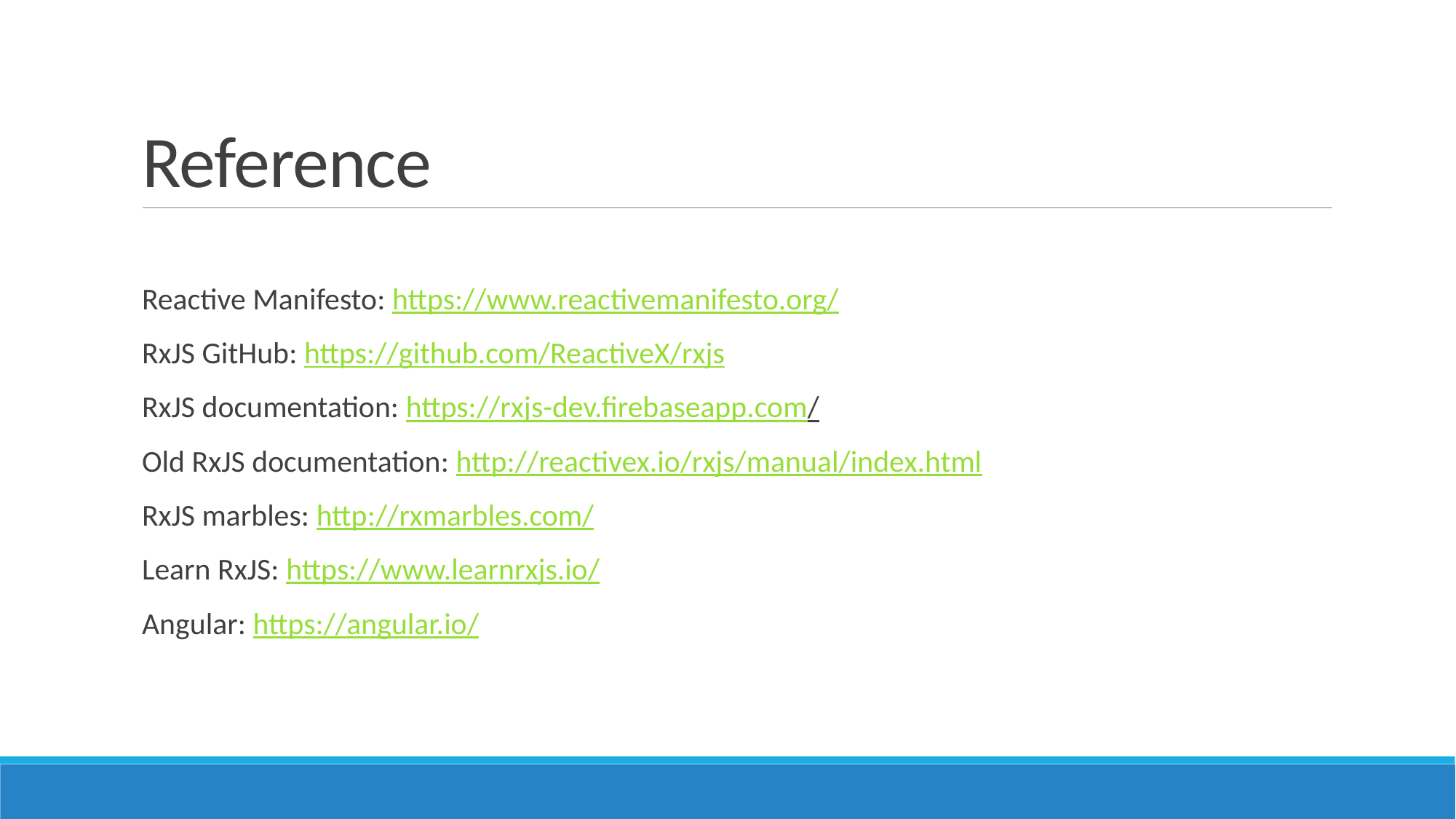

# Reference

Reactive Manifesto: https://www.reactivemanifesto.org/
RxJS GitHub: https://github.com/ReactiveX/rxjs
RxJS documentation: https://rxjs-dev.firebaseapp.com/
Old RxJS documentation: http://reactivex.io/rxjs/manual/index.html
RxJS marbles: http://rxmarbles.com/
Learn RxJS: https://www.learnrxjs.io/
Angular: https://angular.io/